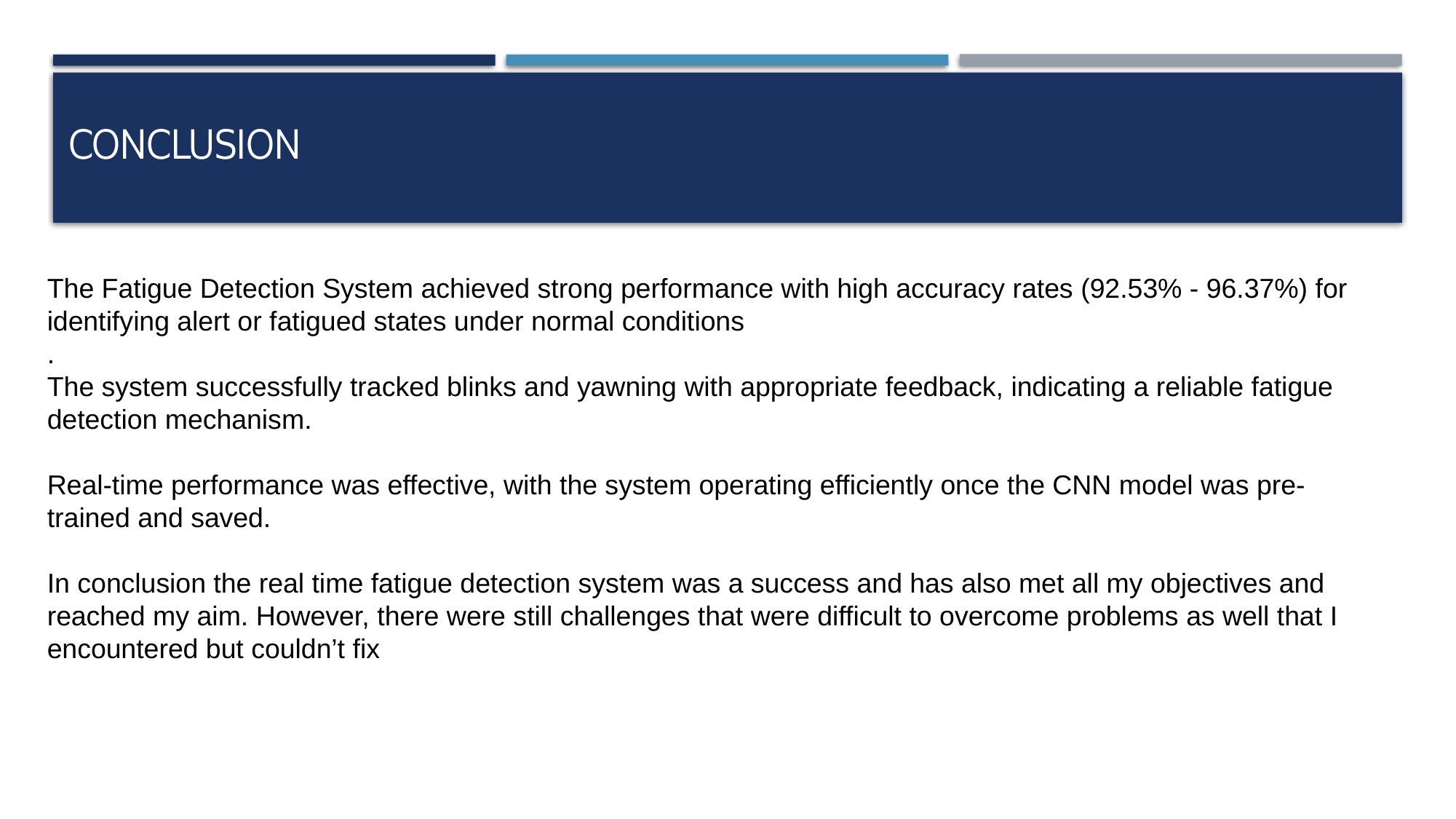

# Conclusion
The Fatigue Detection System achieved strong performance with high accuracy rates (92.53% - 96.37%) for identifying alert or fatigued states under normal conditions
.
The system successfully tracked blinks and yawning with appropriate feedback, indicating a reliable fatigue detection mechanism.

Real-time performance was effective, with the system operating efficiently once the CNN model was pre-trained and saved.

In conclusion the real time fatigue detection system was a success and has also met all my objectives and reached my aim. However, there were still challenges that were difficult to overcome problems as well that I encountered but couldn’t fix